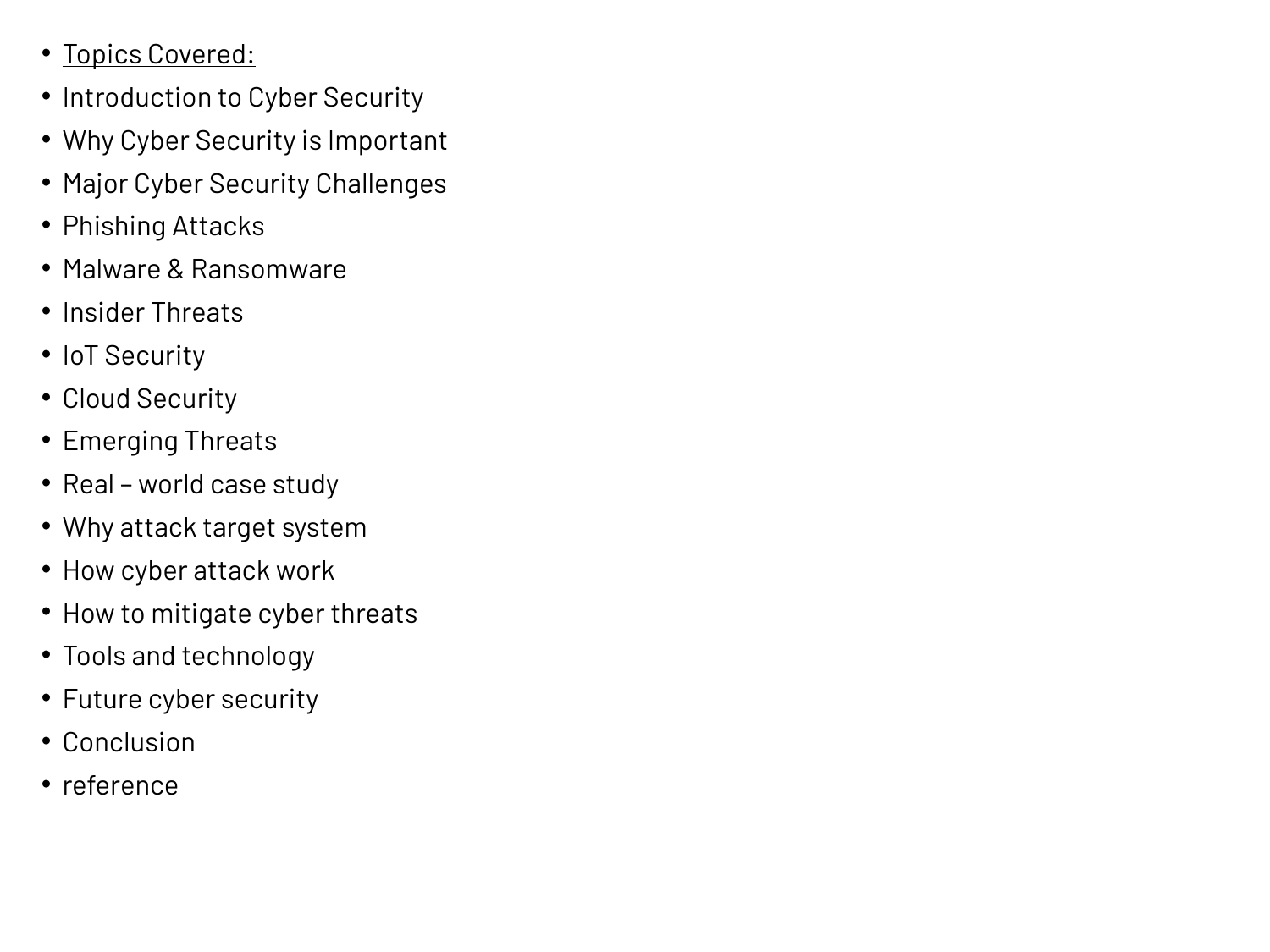

Topics Covered:
Introduction to Cyber Security
Why Cyber Security is Important
Major Cyber Security Challenges
Phishing Attacks
Malware & Ransomware
Insider Threats
IoT Security
Cloud Security
Emerging Threats
Real – world case study
Why attack target system
How cyber attack work
How to mitigate cyber threats
Tools and technology
Future cyber security
Conclusion
reference

Real-World Case Studies

Real-World Case Studiesv
Real-World Case Studies